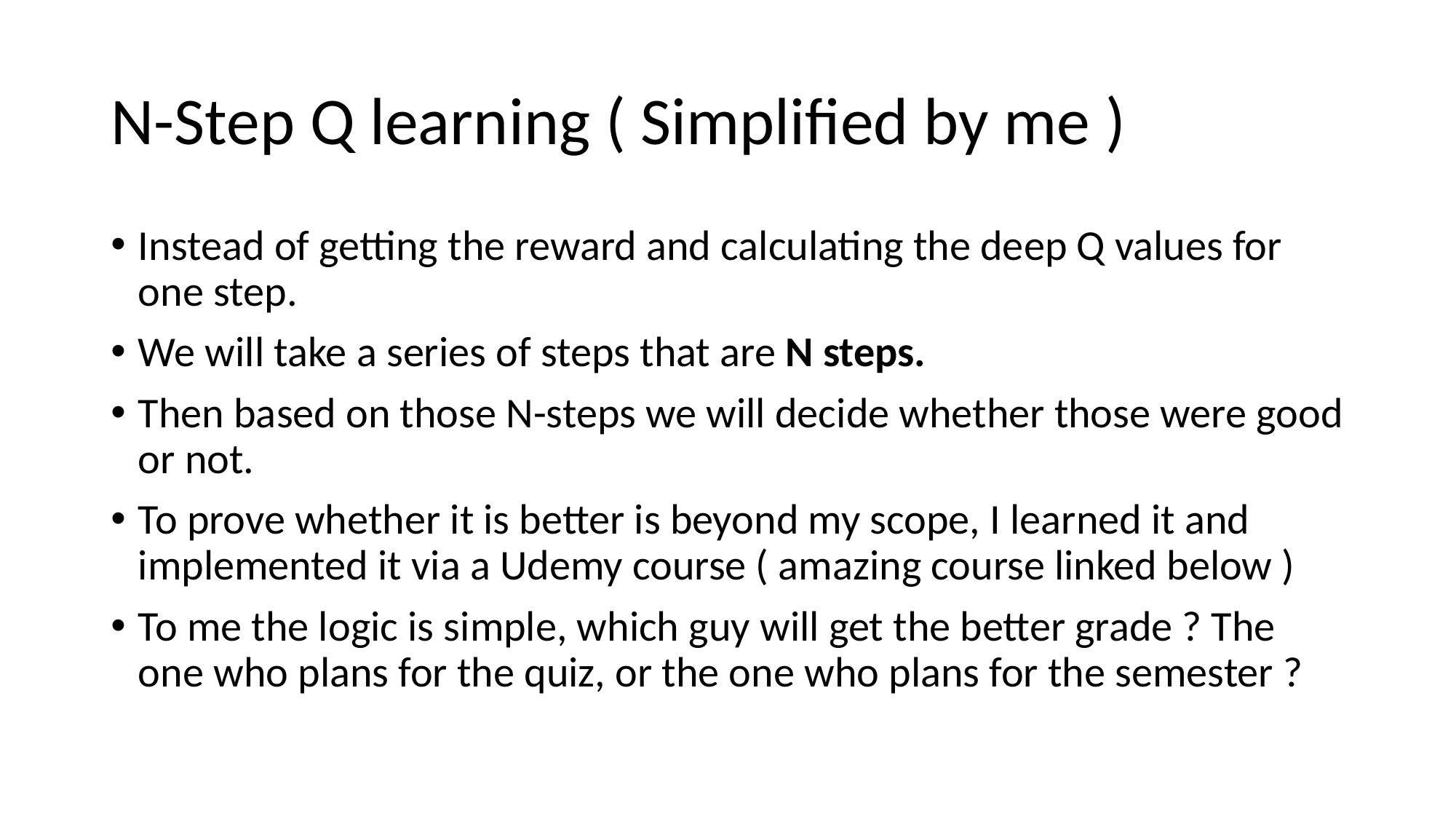

# N-Step Q learning ( Simplified by me )
Instead of getting the reward and calculating the deep Q values for one step.
We will take a series of steps that are N steps.
Then based on those N-steps we will decide whether those were good or not.
To prove whether it is better is beyond my scope, I learned it and implemented it via a Udemy course ( amazing course linked below )
To me the logic is simple, which guy will get the better grade ? The one who plans for the quiz, or the one who plans for the semester ?